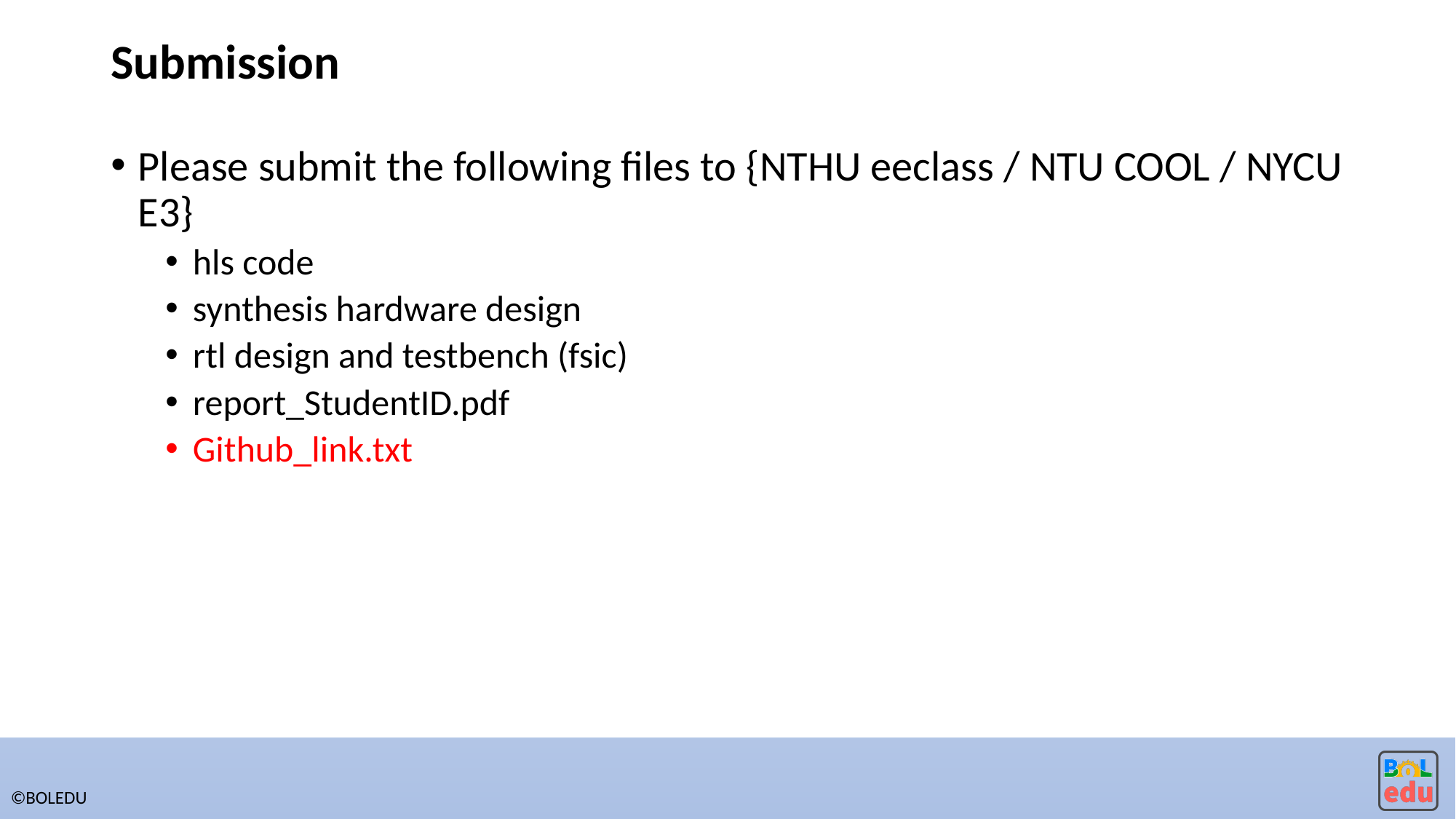

# Submission
Please submit the following files to {NTHU eeclass / NTU COOL / NYCU E3}
hls code
synthesis hardware design
rtl design and testbench (fsic)
report_StudentID.pdf
Github_link.txt